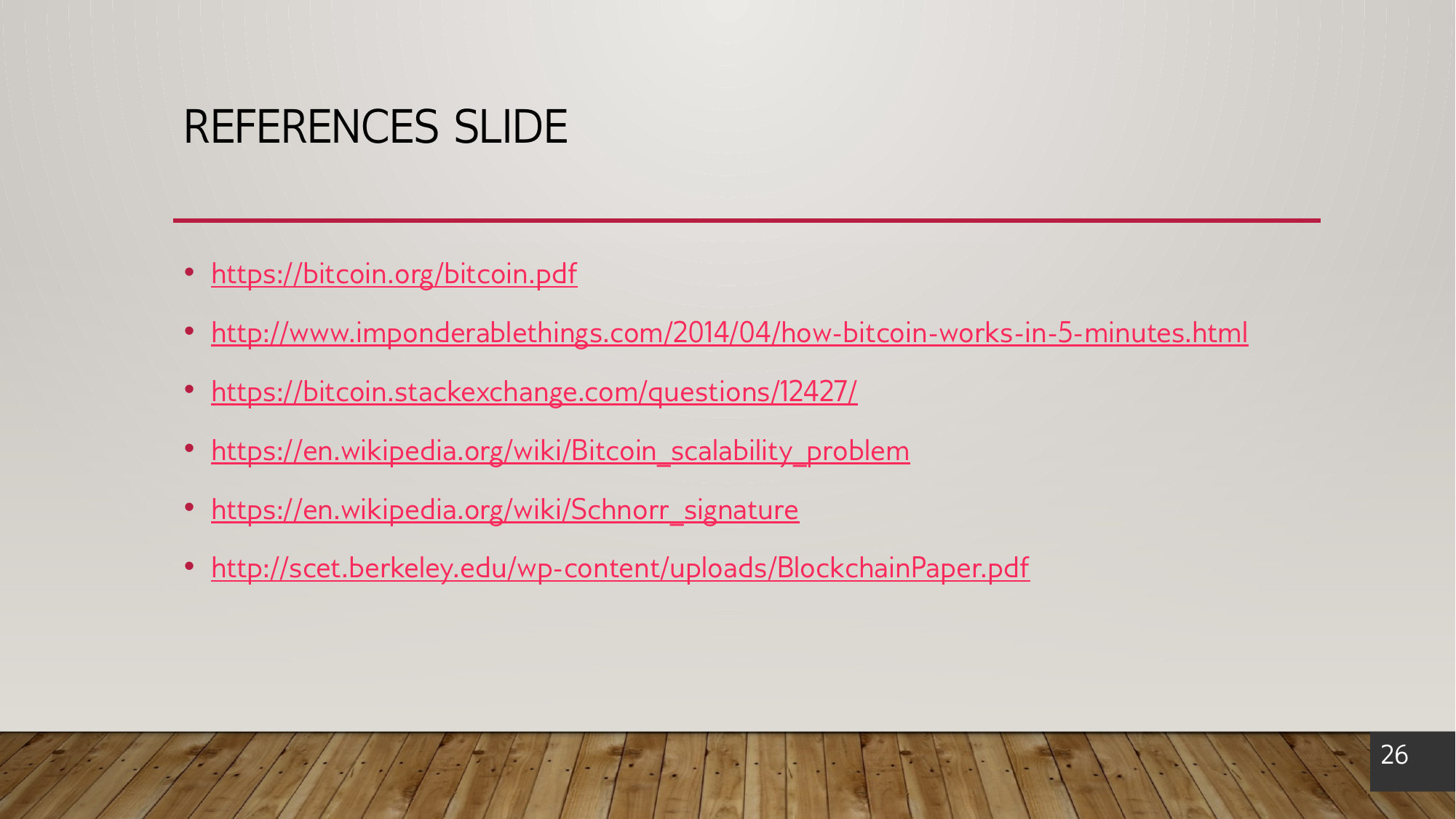

# References slide
https://bitcoin.org/bitcoin.pdf
http://www.imponderablethings.com/2014/04/how-bitcoin-works-in-5-minutes.html
https://bitcoin.stackexchange.com/questions/12427/
https://en.wikipedia.org/wiki/Bitcoin_scalability_problem
https://en.wikipedia.org/wiki/Schnorr_signature
http://scet.berkeley.edu/wp-content/uploads/BlockchainPaper.pdf

26